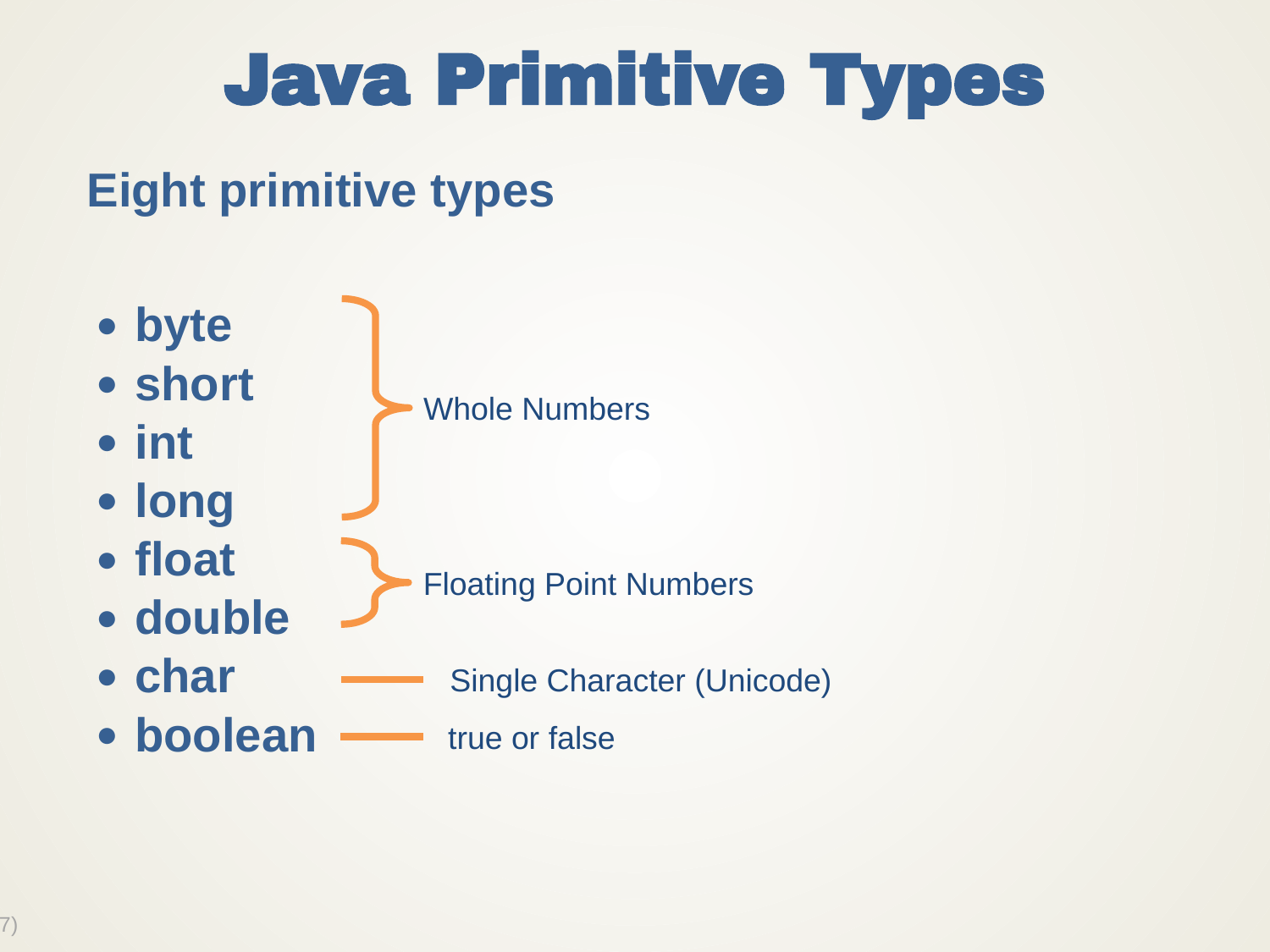

# Java Primitive Types
Eight primitive types

byte
short
int
long
float
double
char
boolean

Whole Numbers

Floating Point Numbers
Single Character (Unicode)
true or false